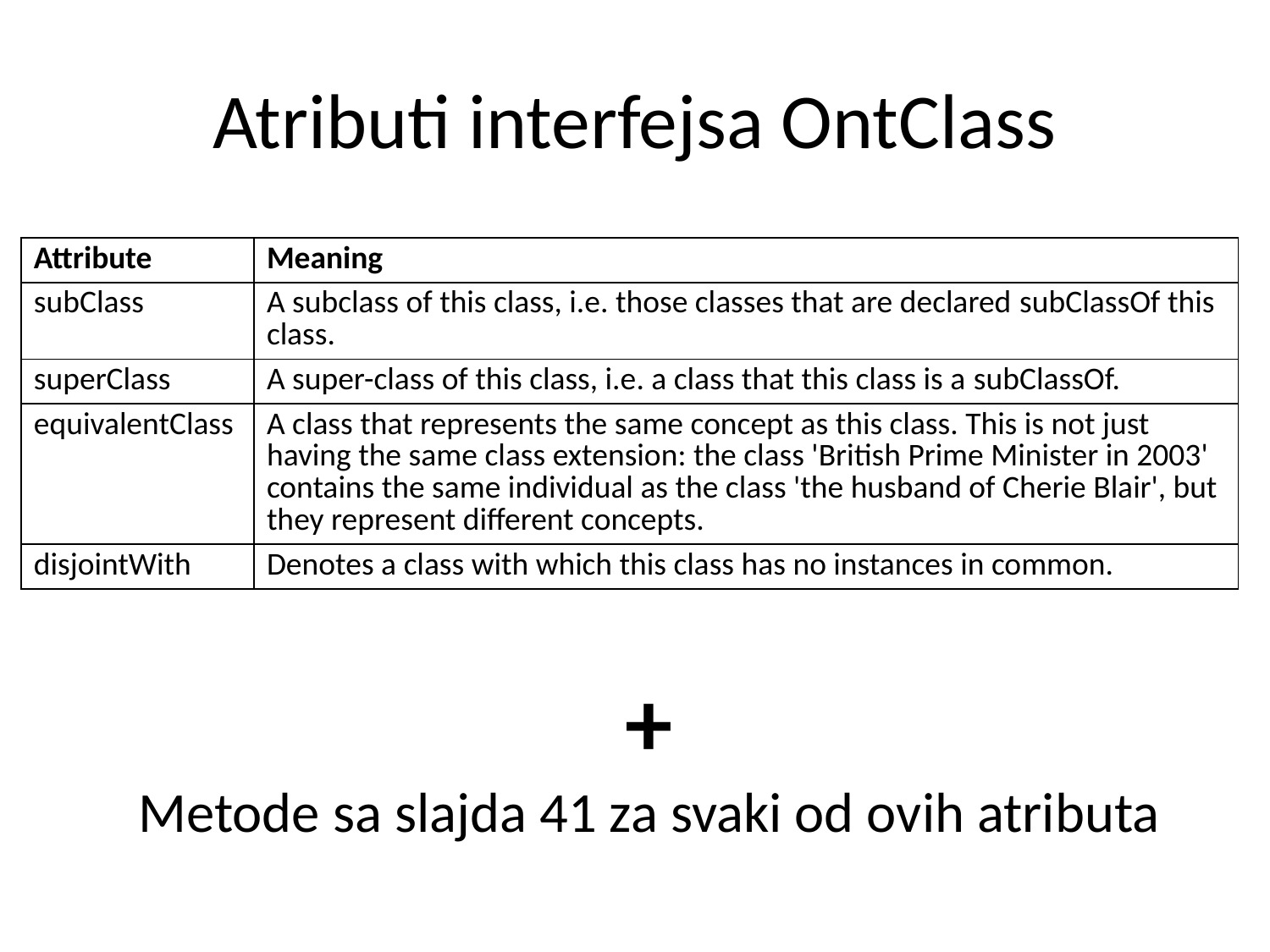

# Atributi interfejsa OntClass
| Attribute | Meaning |
| --- | --- |
| subClass | A subclass of this class, i.e. those classes that are declared subClassOf this class. |
| superClass | A super-class of this class, i.e. a class that this class is a subClassOf. |
| equivalentClass | A class that represents the same concept as this class. This is not just having the same class extension: the class 'British Prime Minister in 2003' contains the same individual as the class 'the husband of Cherie Blair', but they represent different concepts. |
| disjointWith | Denotes a class with which this class has no instances in common. |
+
Metode sa slajda 41 za svaki od ovih atributa